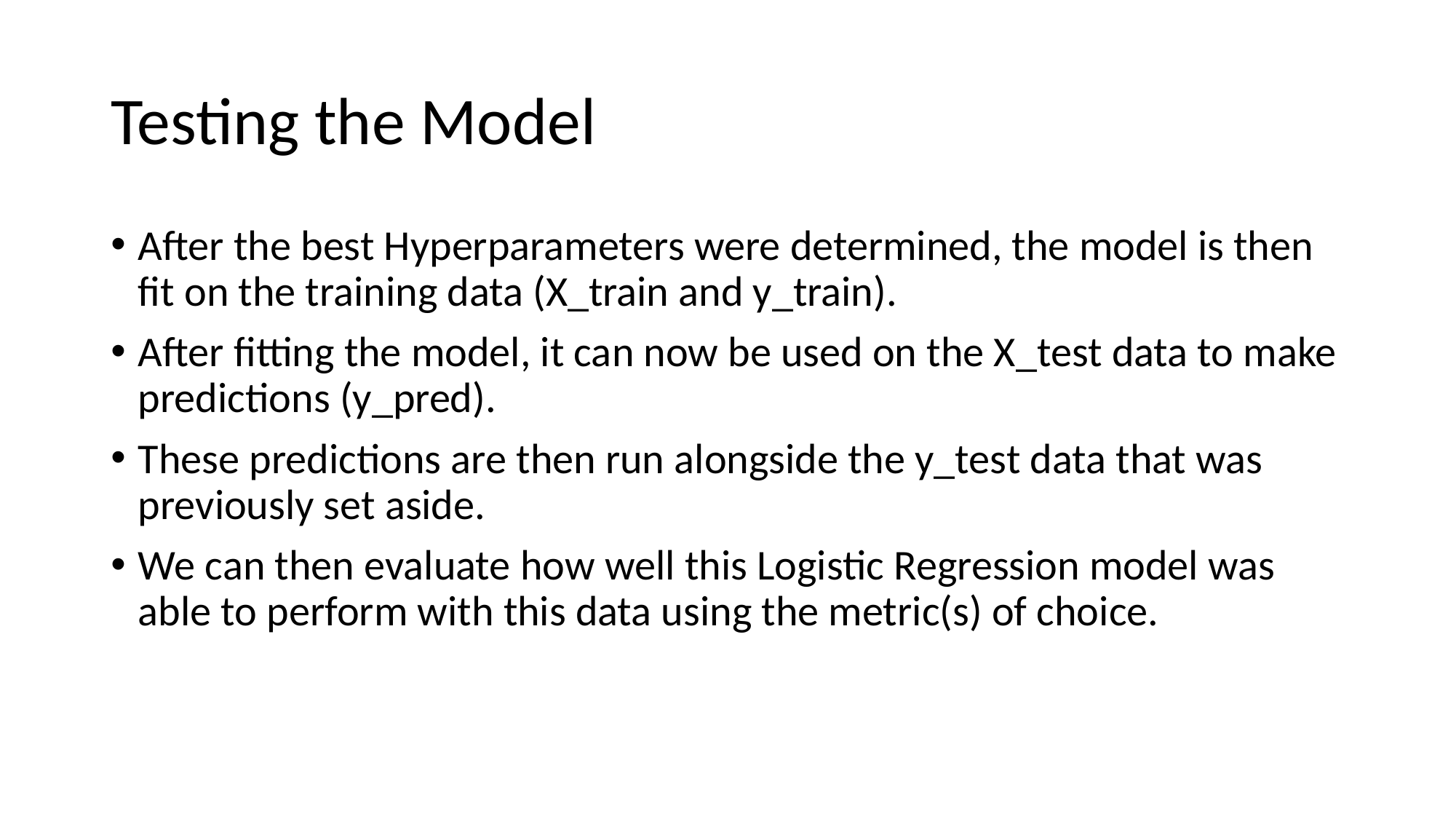

# Testing the Model
After the best Hyperparameters were determined, the model is then fit on the training data (X_train and y_train).
After fitting the model, it can now be used on the X_test data to make predictions (y_pred).
These predictions are then run alongside the y_test data that was previously set aside.
We can then evaluate how well this Logistic Regression model was able to perform with this data using the metric(s) of choice.